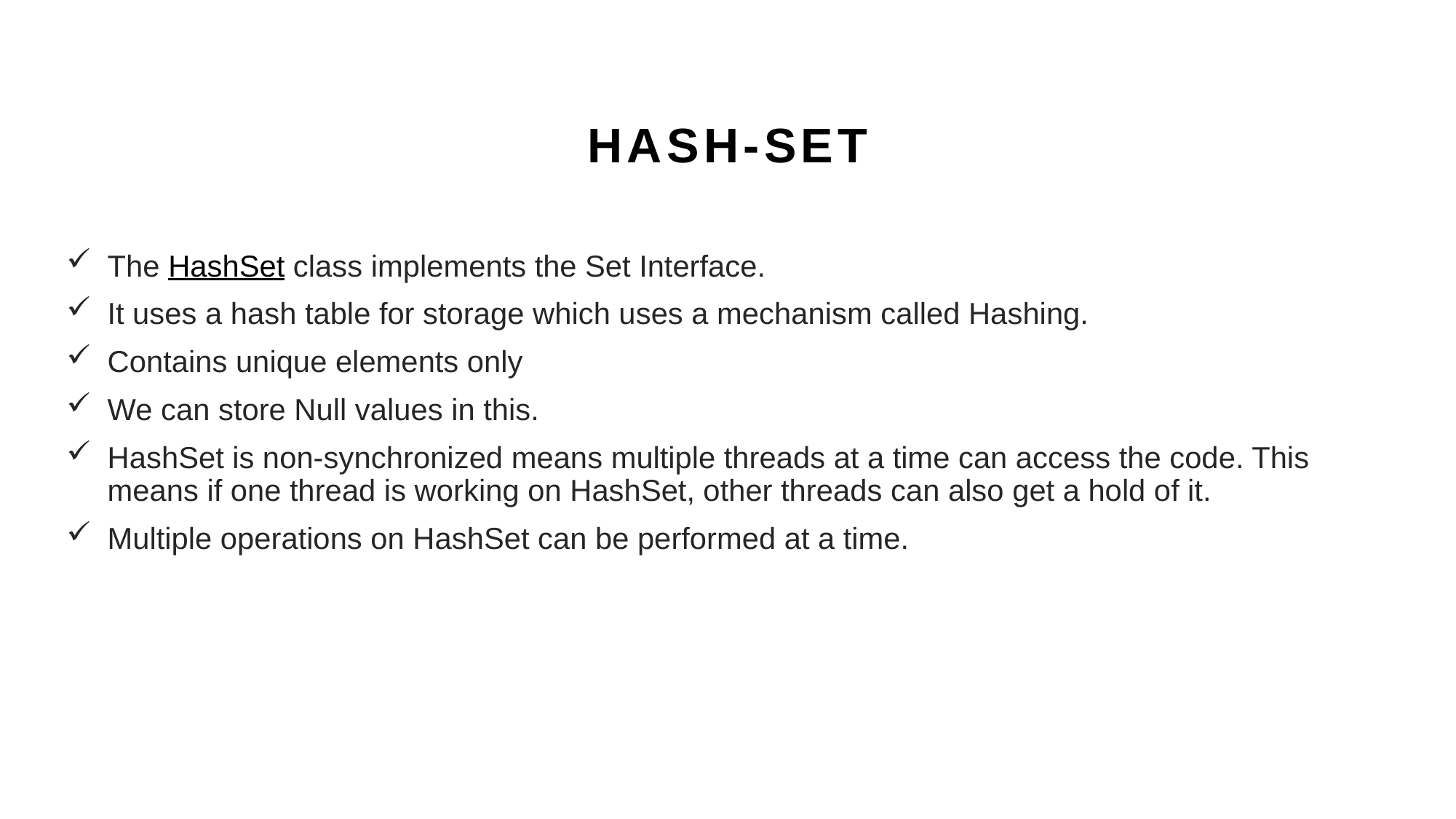

# hash-set
The HashSet class implements the Set Interface.
It uses a hash table for storage which uses a mechanism called Hashing.
Contains unique elements only
We can store Null values in this.
HashSet is non-synchronized means multiple threads at a time can access the code. This means if one thread is working on HashSet, other threads can also get a hold of it.
Multiple operations on HashSet can be performed at a time.
5